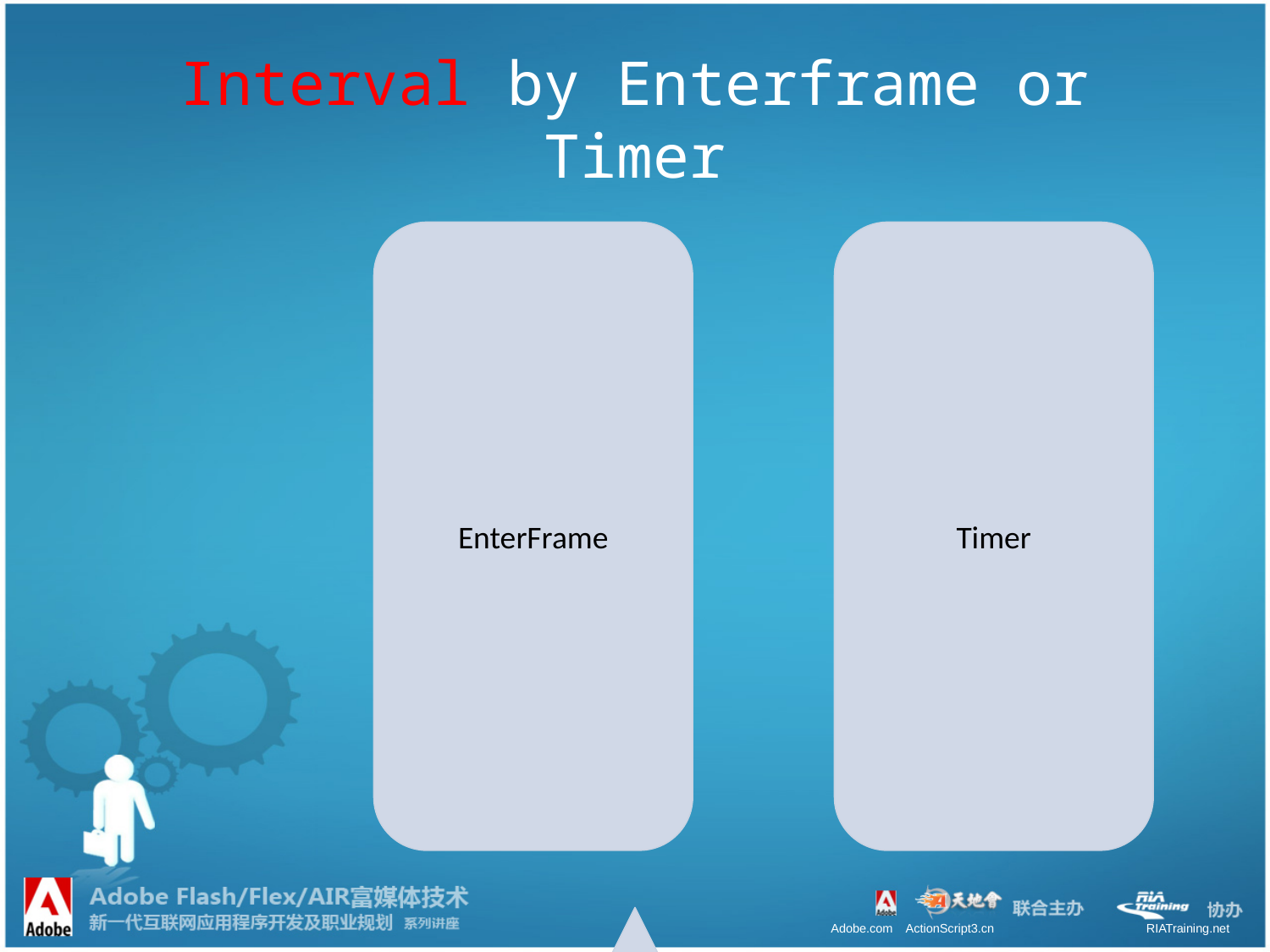

# Interval by Enterframe or Timer
EnterFrame
Timer